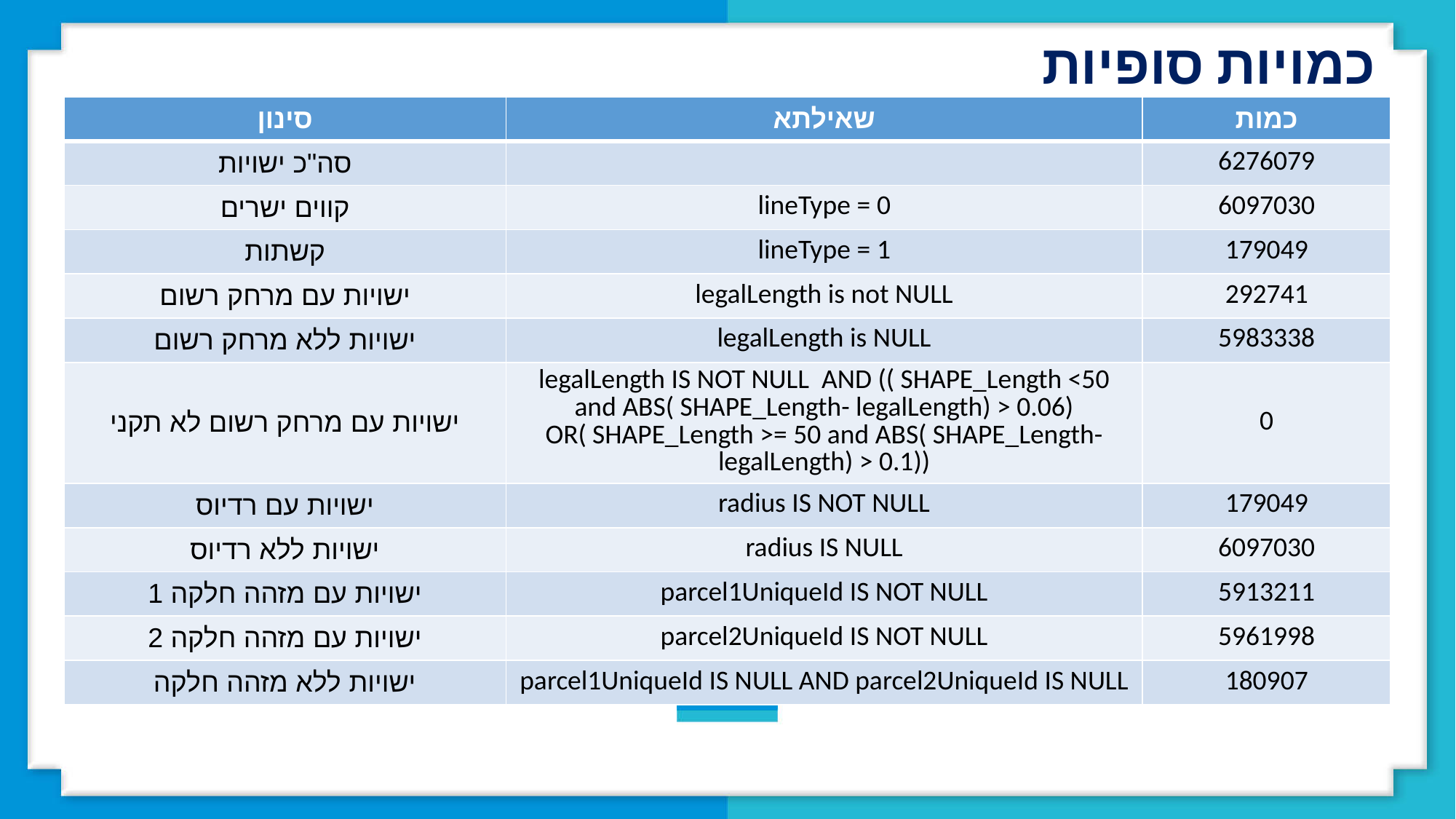

כמויות סופיות
| סינון | שאילתא | כמות |
| --- | --- | --- |
| סה"כ ישויות |  | 6276079 |
| קווים ישרים | lineType = 0 | 6097030 |
| קשתות | lineType = 1 | 179049 |
| ישויות עם מרחק רשום | legalLength is not NULL | 292741 |
| ישויות ללא מרחק רשום | legalLength is NULL | 5983338 |
| ישויות עם מרחק רשום לא תקני | legalLength IS NOT NULL AND (( SHAPE\_Length <50 and ABS( SHAPE\_Length- legalLength) > 0.06) OR( SHAPE\_Length >= 50 and ABS( SHAPE\_Length- legalLength) > 0.1)) | 0 |
| ישויות עם רדיוס | radius IS NOT NULL | 179049 |
| ישויות ללא רדיוס | radius IS NULL | 6097030 |
| ישויות עם מזהה חלקה 1 | parcel1UniqueId IS NOT NULL | 5913211 |
| ישויות עם מזהה חלקה 2 | parcel2UniqueId IS NOT NULL | 5961998 |
| ישויות ללא מזהה חלקה | parcel1UniqueId IS NULL AND parcel2UniqueId IS NULL | 180907 |